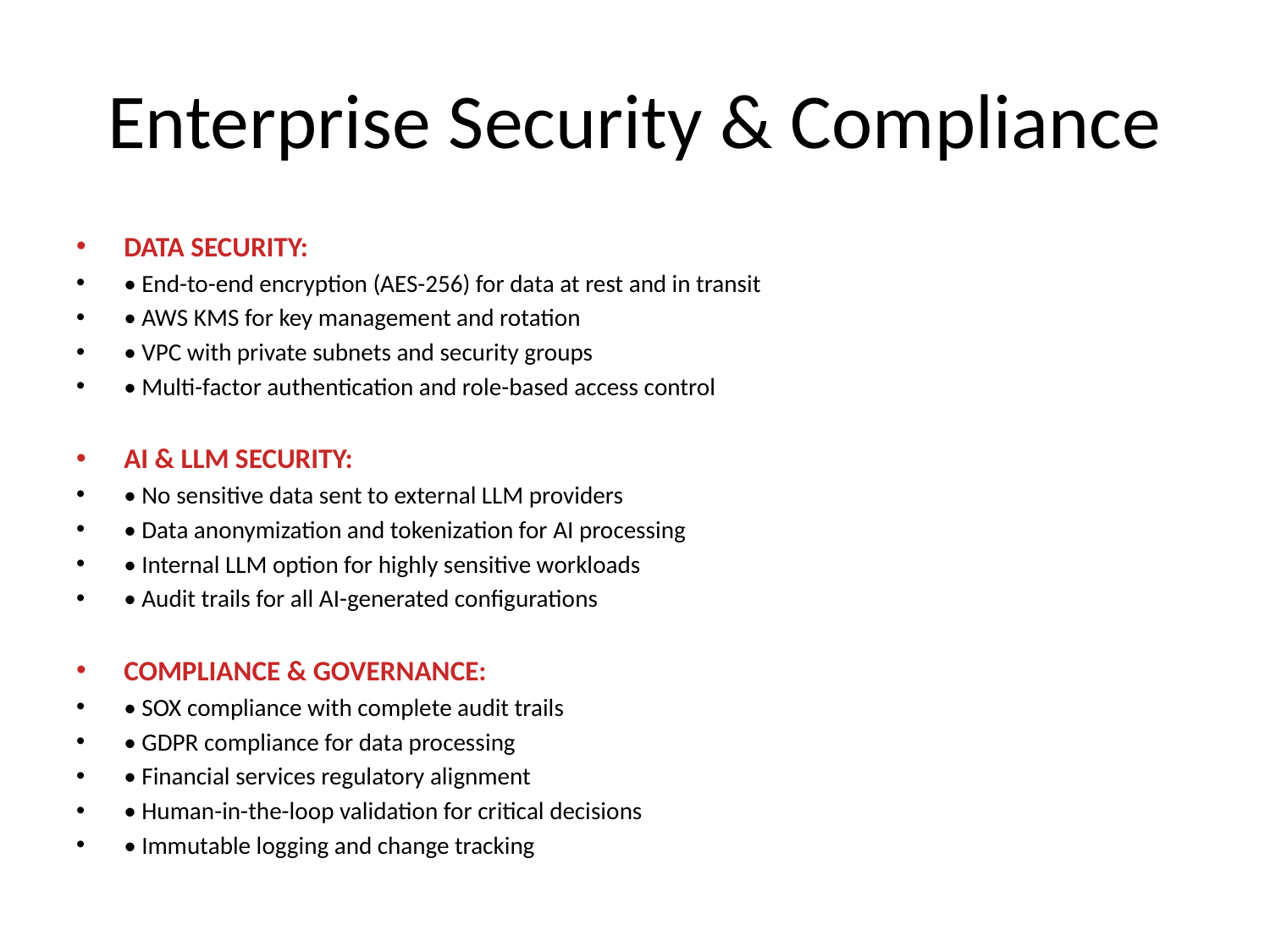

# Enterprise Security & Compliance
DATA SECURITY:
• End-to-end encryption (AES-256) for data at rest and in transit
• AWS KMS for key management and rotation
• VPC with private subnets and security groups
• Multi-factor authentication and role-based access control

AI & LLM SECURITY:
• No sensitive data sent to external LLM providers
• Data anonymization and tokenization for AI processing
• Internal LLM option for highly sensitive workloads
• Audit trails for all AI-generated configurations

COMPLIANCE & GOVERNANCE:
• SOX compliance with complete audit trails
• GDPR compliance for data processing
• Financial services regulatory alignment
• Human-in-the-loop validation for critical decisions
• Immutable logging and change tracking